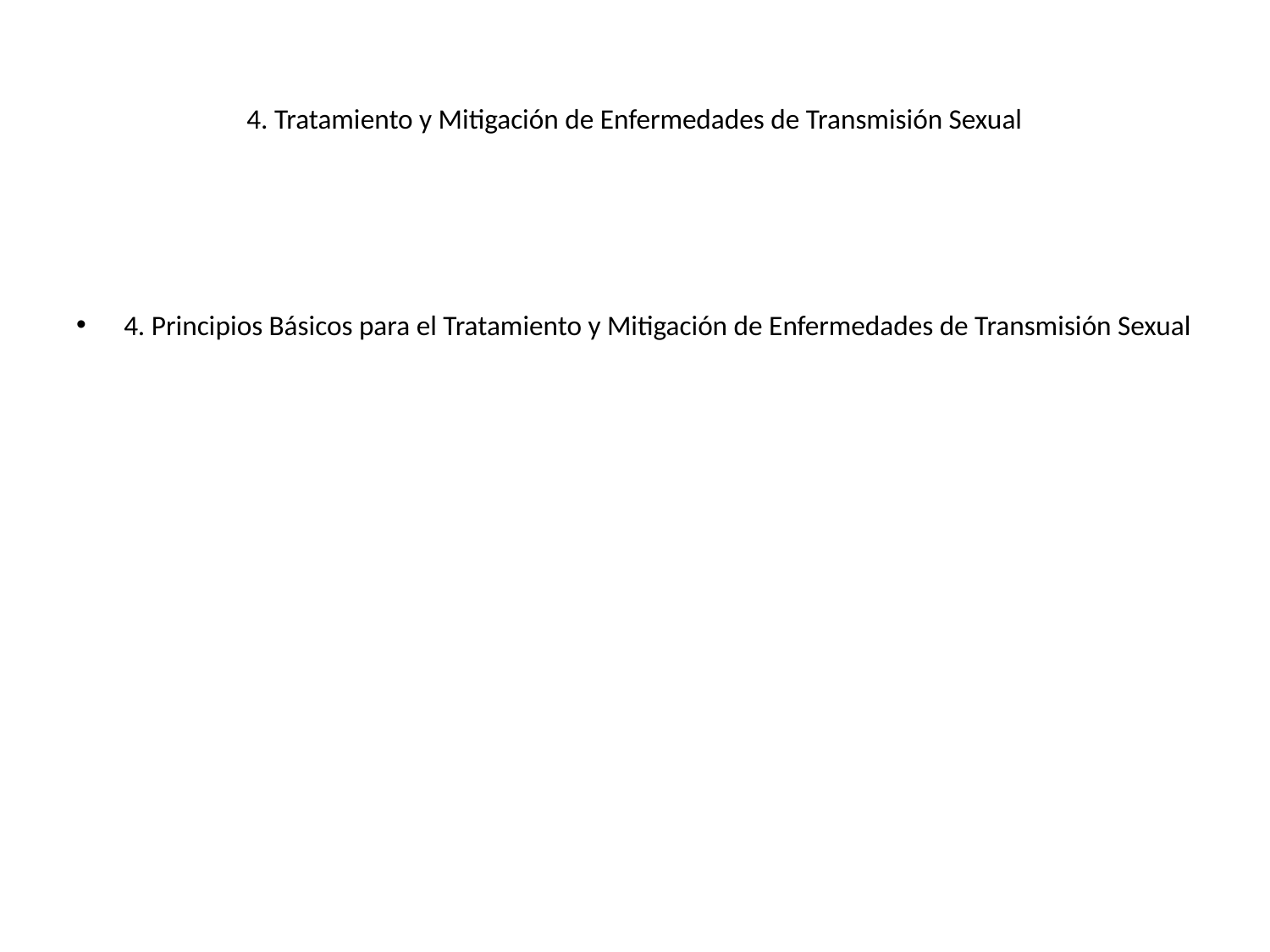

# 4. Tratamiento y Mitigación de Enfermedades de Transmisión Sexual

4. Principios Básicos para el Tratamiento y Mitigación de Enfermedades de Transmisión Sexual